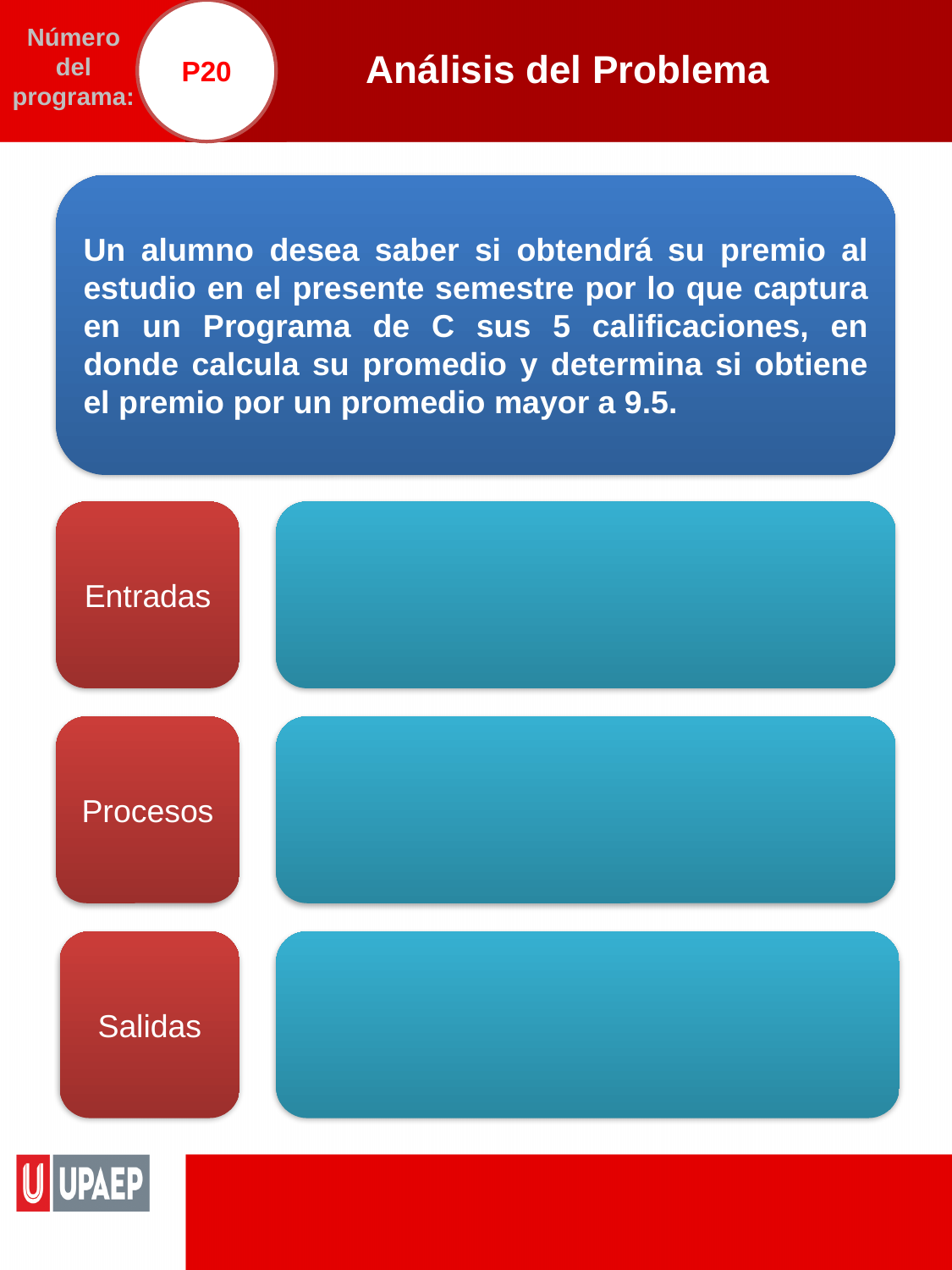

P20
# Análisis del Problema
Número del programa:
Un alumno desea saber si obtendrá su premio al estudio en el presente semestre por lo que captura en un Programa de C sus 5 calificaciones, en donde calcula su promedio y determina si obtiene el premio por un promedio mayor a 9.5.

Entradas

Procesos

Salidas